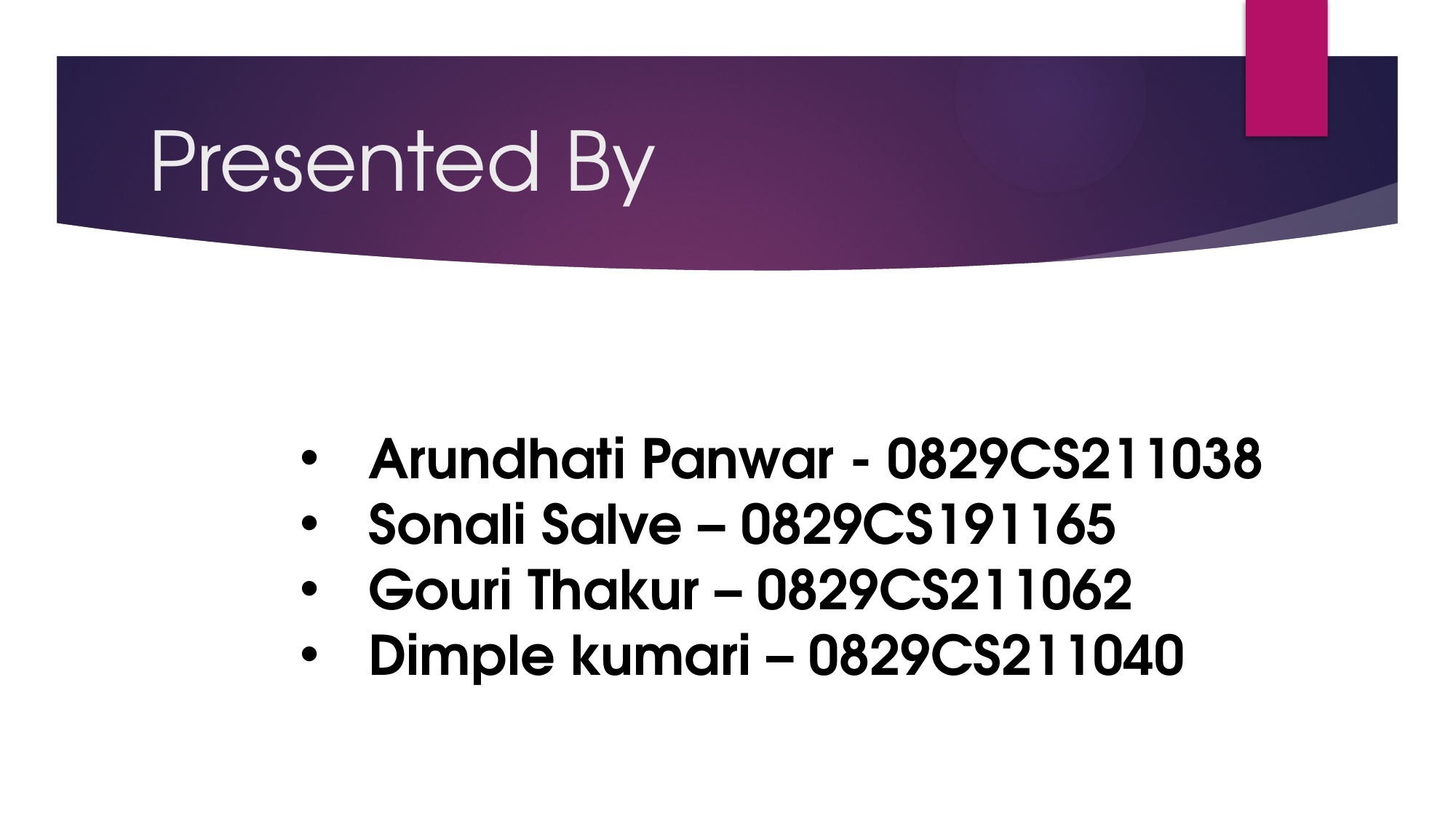

# Presented By
Arundhati Panwar - 0829CS211038
Sonali Salve – 0829CS191165
Gouri Thakur – 0829CS211062
Dimple kumari – 0829CS211040